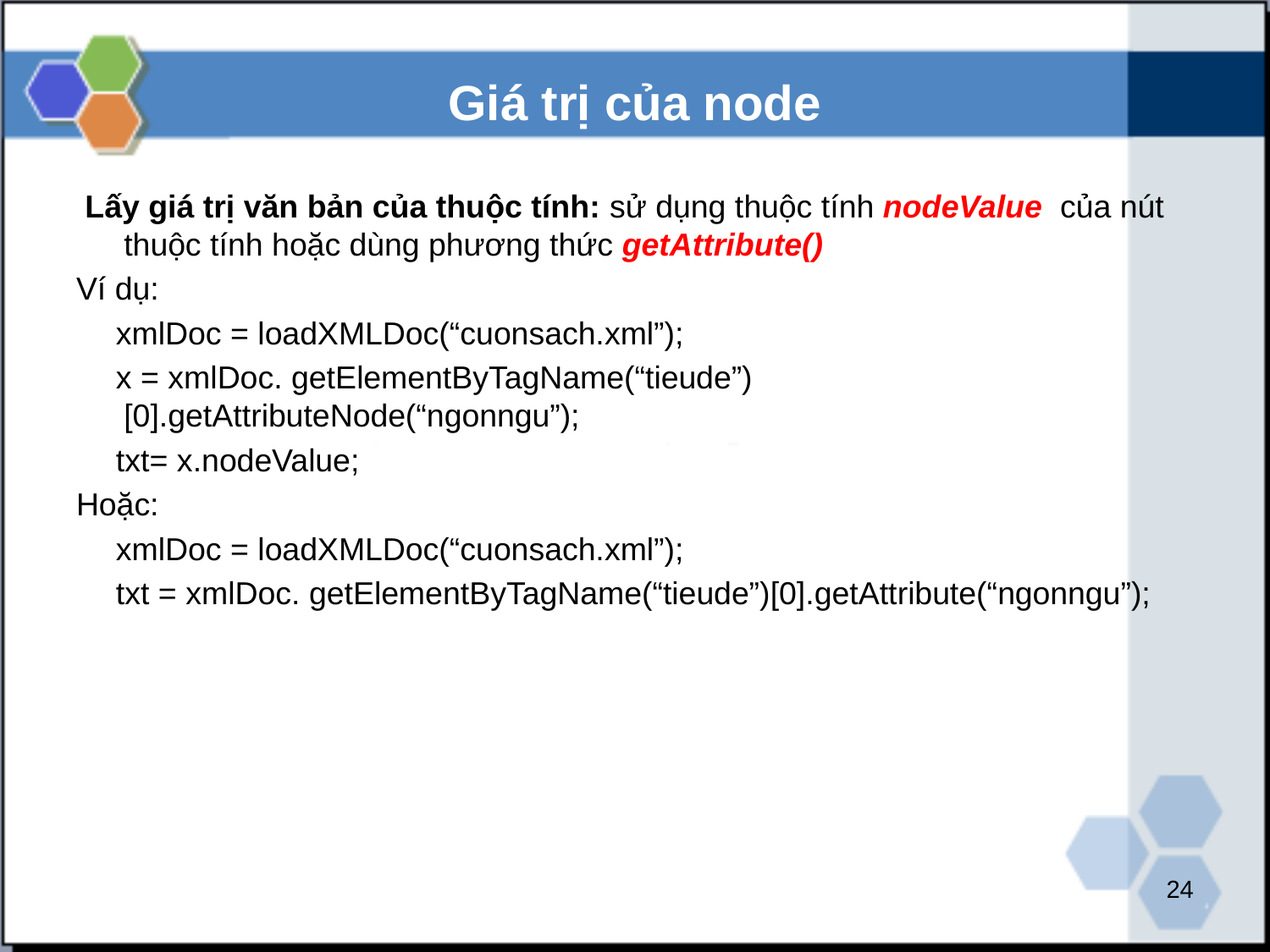

# Giá trị của node
 Lấy giá trị văn bản của thuộc tính: sử dụng thuộc tính nodeValue  của nút thuộc tính hoặc dùng phương thức getAttribute()
Ví dụ:
xmlDoc = loadXMLDoc(“cuonsach.xml”);
x = xmlDoc. getElementByTagName(“tieude”)[0].getAttributeNode(“ngonngu”);
txt= x.nodeValue;
Hoặc:
xmlDoc = loadXMLDoc(“cuonsach.xml”);
txt = xmlDoc. getElementByTagName(“tieude”)[0].getAttribute(“ngonngu”);

24